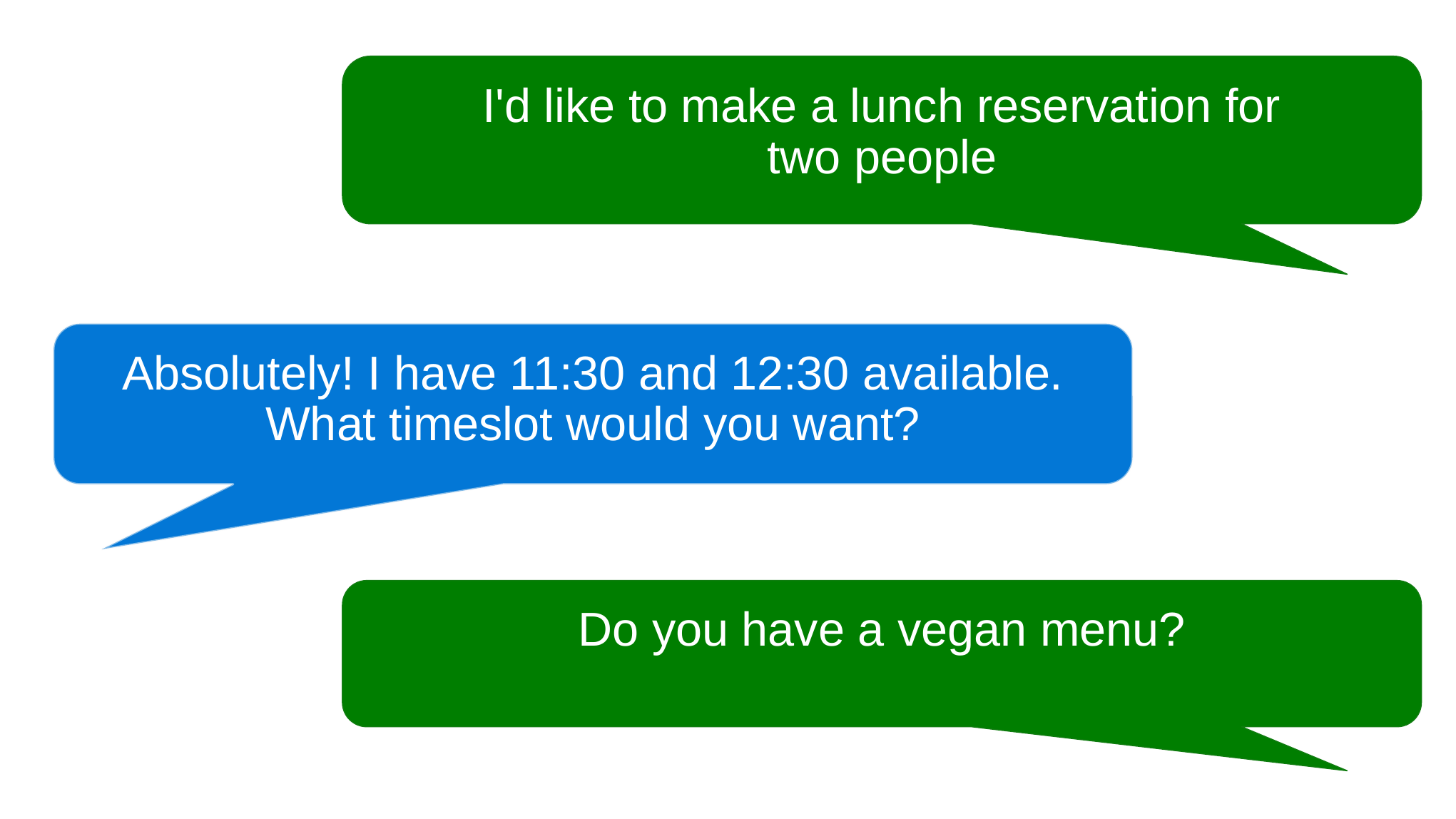

I'd like to make a lunch reservation for
two people
Absolutely! I have 11:30 and 12:30 available. What timeslot would you want?
Do you have a vegan menu?